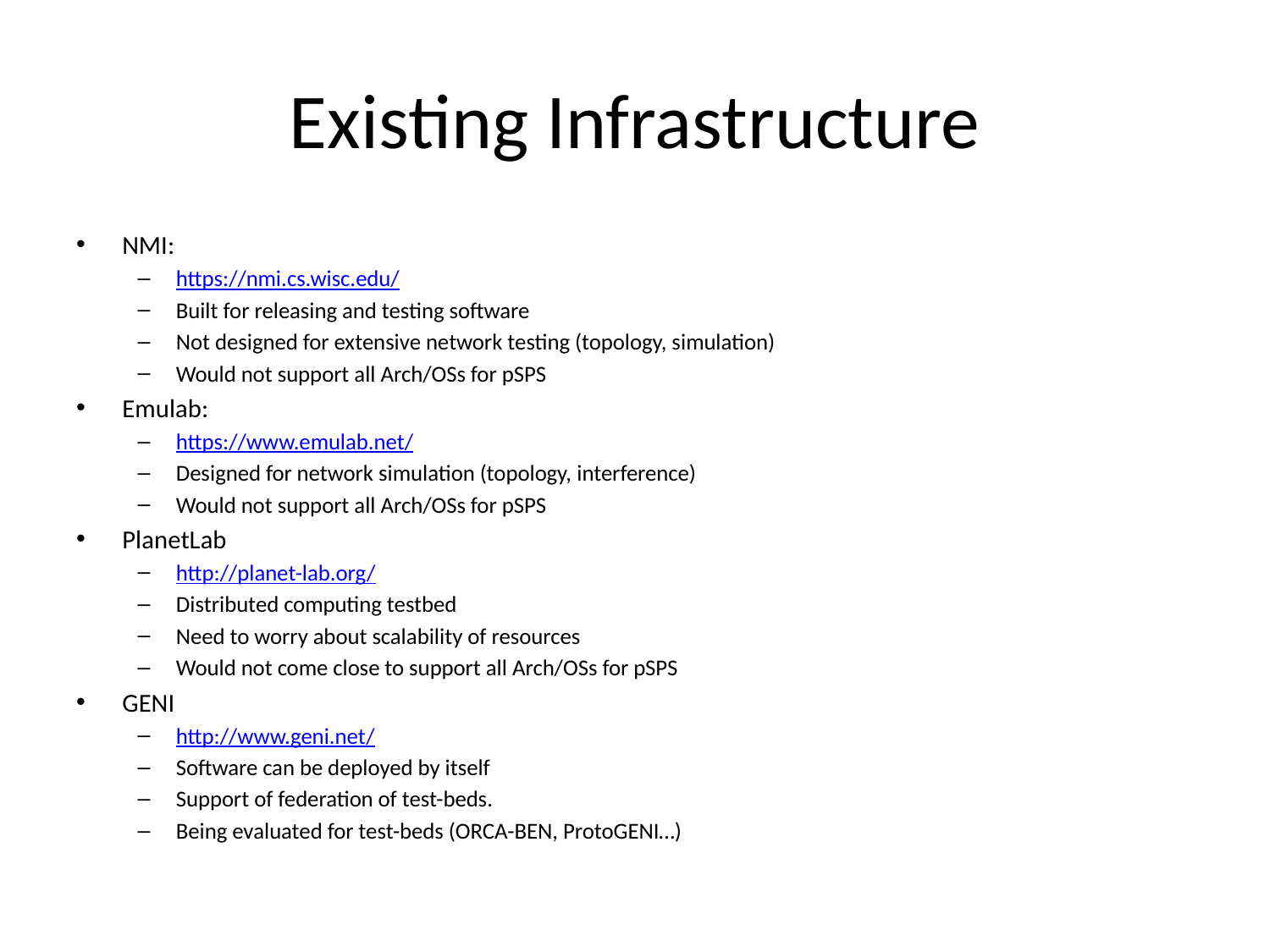

# Existing Infrastructure
NMI:
https://nmi.cs.wisc.edu/
Built for releasing and testing software
Not designed for extensive network testing (topology, simulation)
Would not support all Arch/OSs for pSPS
Emulab:
https://www.emulab.net/
Designed for network simulation (topology, interference)
Would not support all Arch/OSs for pSPS
PlanetLab
http://planet-lab.org/
Distributed computing testbed
Need to worry about scalability of resources
Would not come close to support all Arch/OSs for pSPS
GENI
http://www.geni.net/
Software can be deployed by itself
Support of federation of test-beds.
Being evaluated for test-beds (ORCA-BEN, ProtoGENI…)